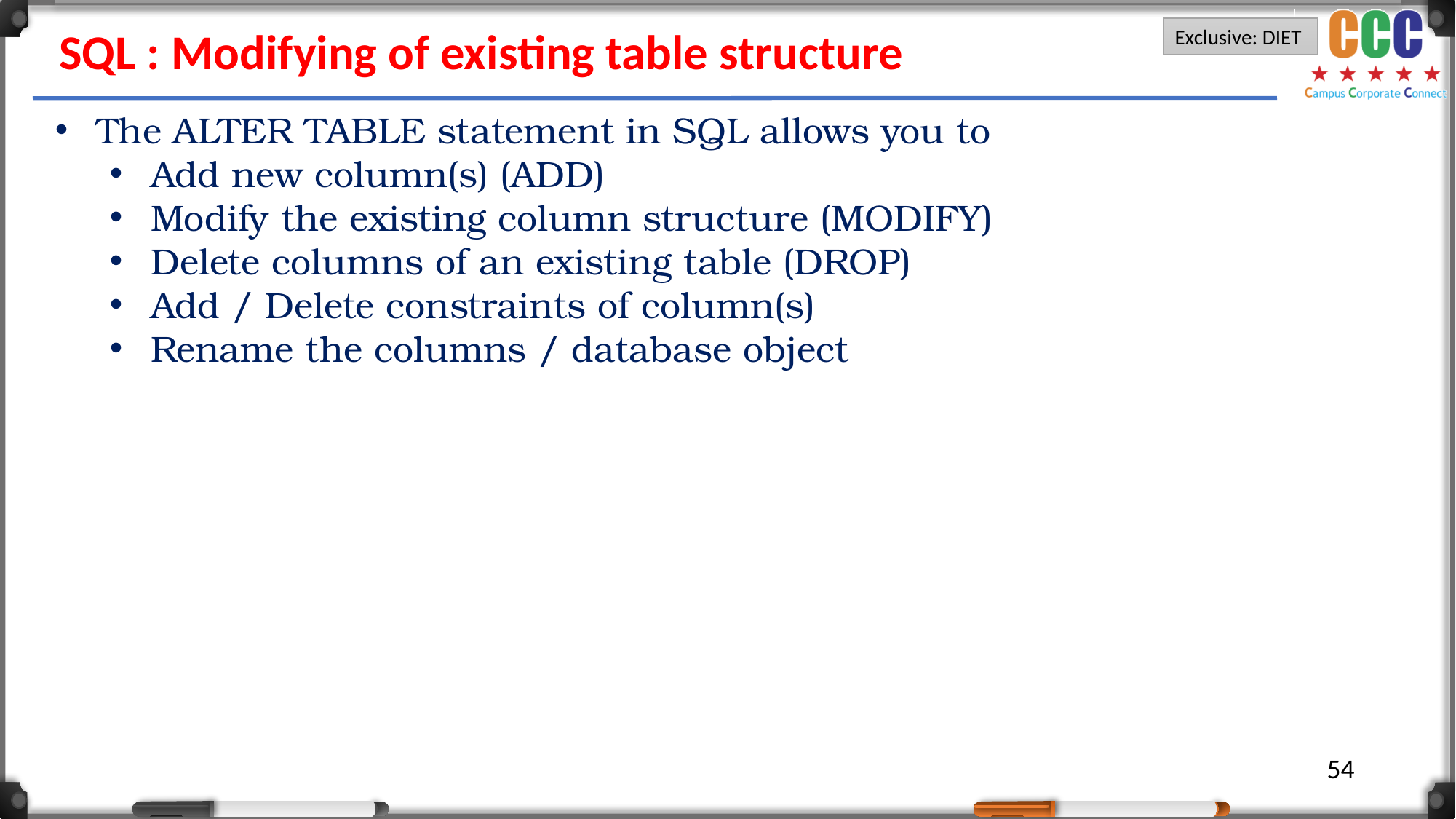

SQL : Modifying of existing table structure
The ALTER TABLE statement in SQL allows you to
Add new column(s) (ADD)
Modify the existing column structure (MODIFY)
Delete columns of an existing table (DROP)
Add / Delete constraints of column(s)
Rename the columns / database object